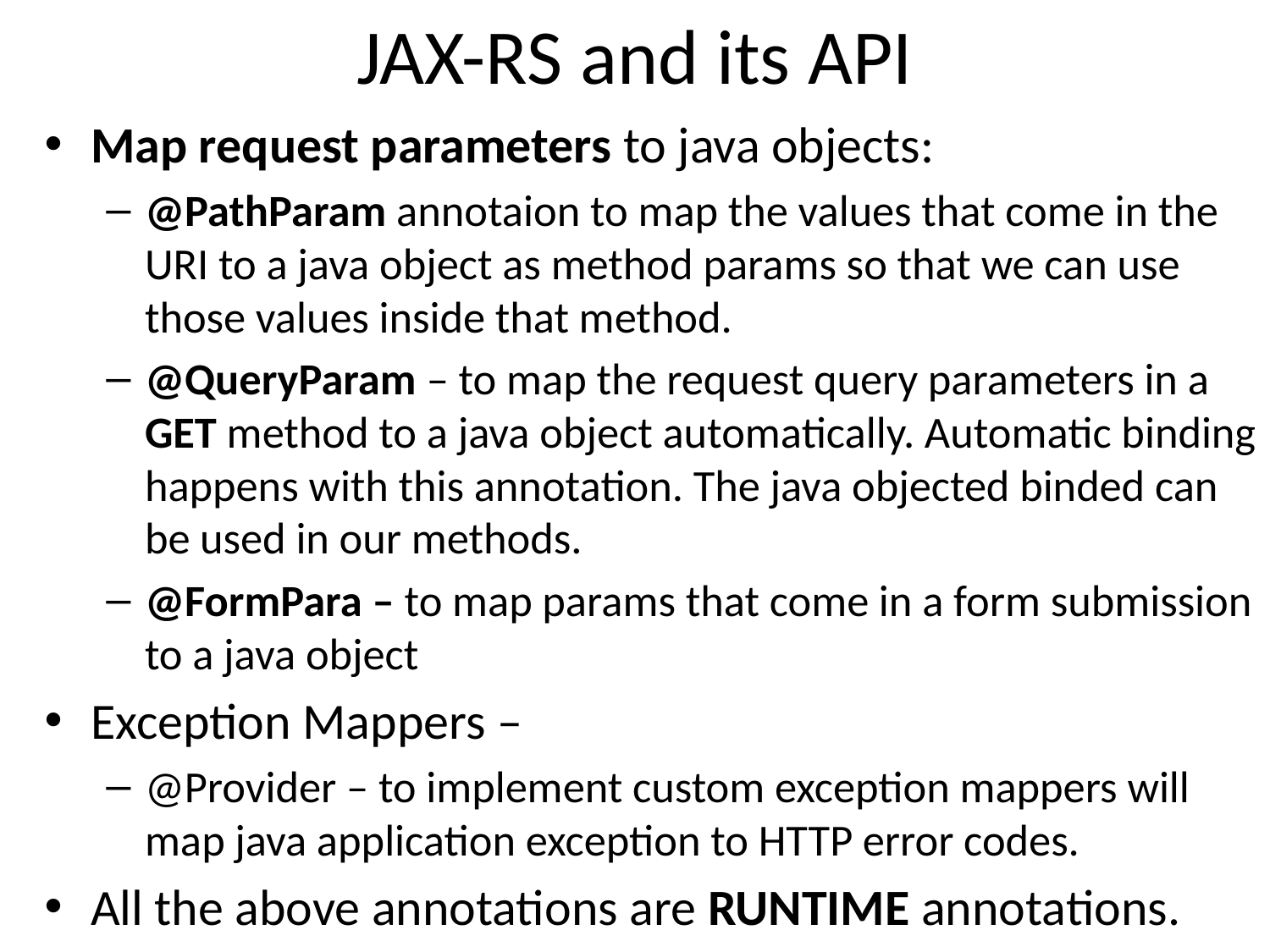

# JAX-RS and its API
Map request parameters to java objects:
@PathParam annotaion to map the values that come in the URI to a java object as method params so that we can use those values inside that method.
@QueryParam – to map the request query parameters in a GET method to a java object automatically. Automatic binding happens with this annotation. The java objected binded can be used in our methods.
@FormPara – to map params that come in a form submission to a java object
Exception Mappers –
@Provider – to implement custom exception mappers will map java application exception to HTTP error codes.
All the above annotations are RUNTIME annotations.